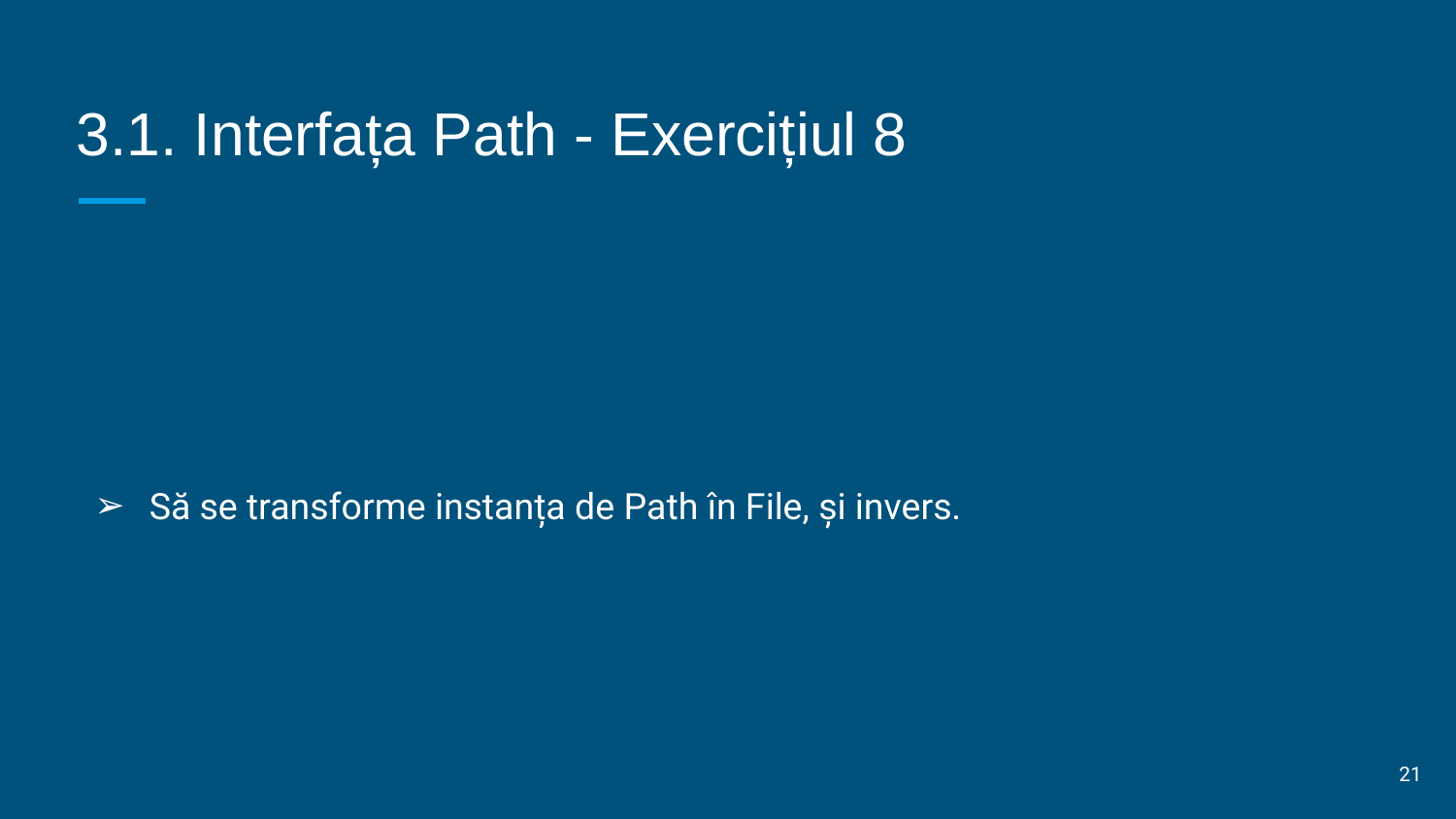

# 3.1. Interfața Path - Exercițiul 8
Să se transforme instanța de Path în File, și invers.
21